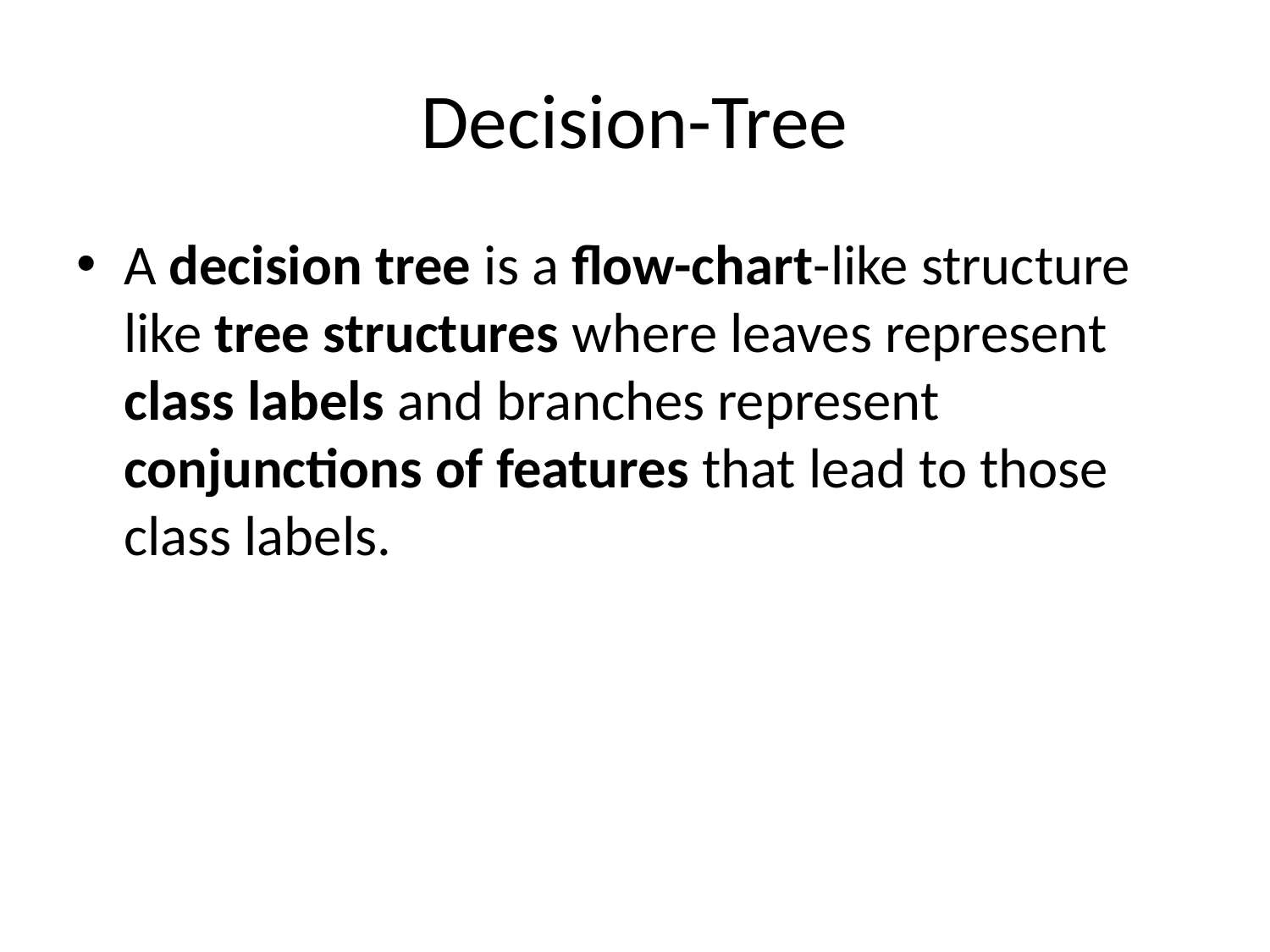

# Decision-Tree
A decision tree is a flow-chart-like structure like tree structures where leaves represent class labels and branches represent conjunctions of features that lead to those class labels.